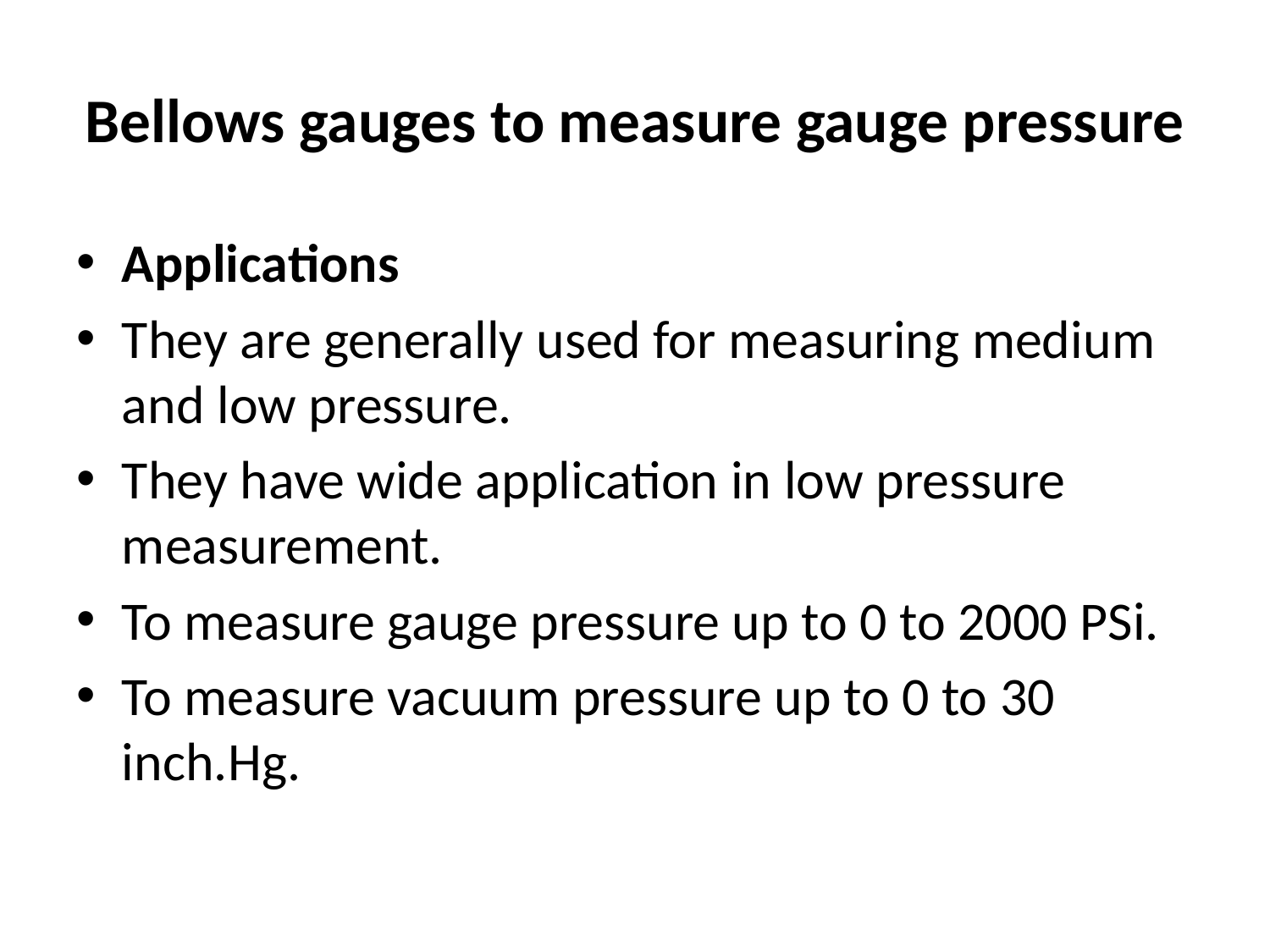

# Bellows gauges to measure gauge pressure
Applications
They are generally used for measuring medium and low pressure.
They have wide application in low pressure measurement.
To measure gauge pressure up to 0 to 2000 PSi.
To measure vacuum pressure up to 0 to 30 inch.Hg.